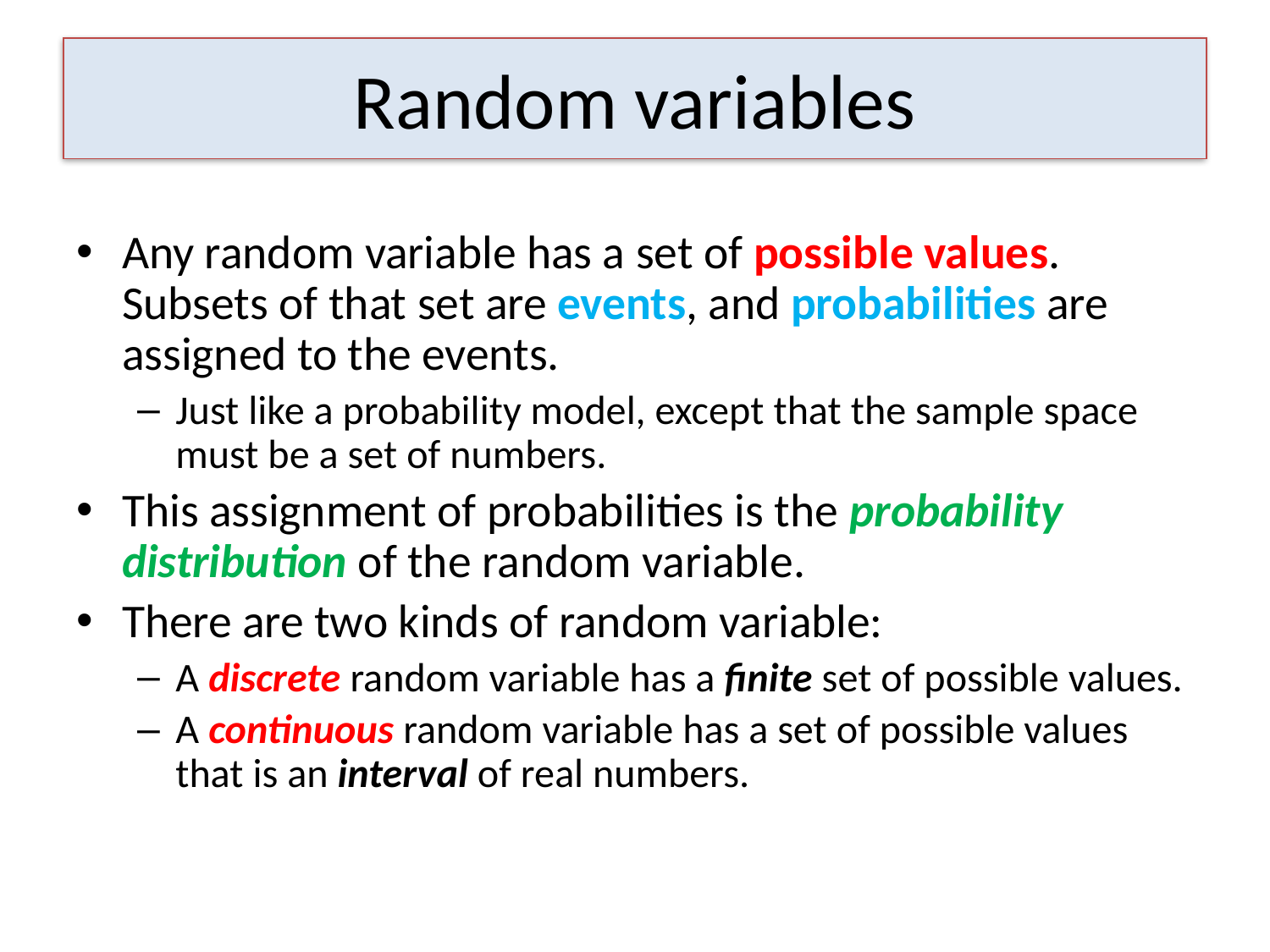

# Random variables
Any random variable has a set of possible values.  Subsets of that set are events, and probabilities are assigned to the events.
Just like a probability model, except that the sample space must be a set of numbers.
This assignment of probabilities is the probability distribution of the random variable.
There are two kinds of random variable:
A discrete random variable has a finite set of possible values.
A continuous random variable has a set of possible values that is an interval of real numbers.